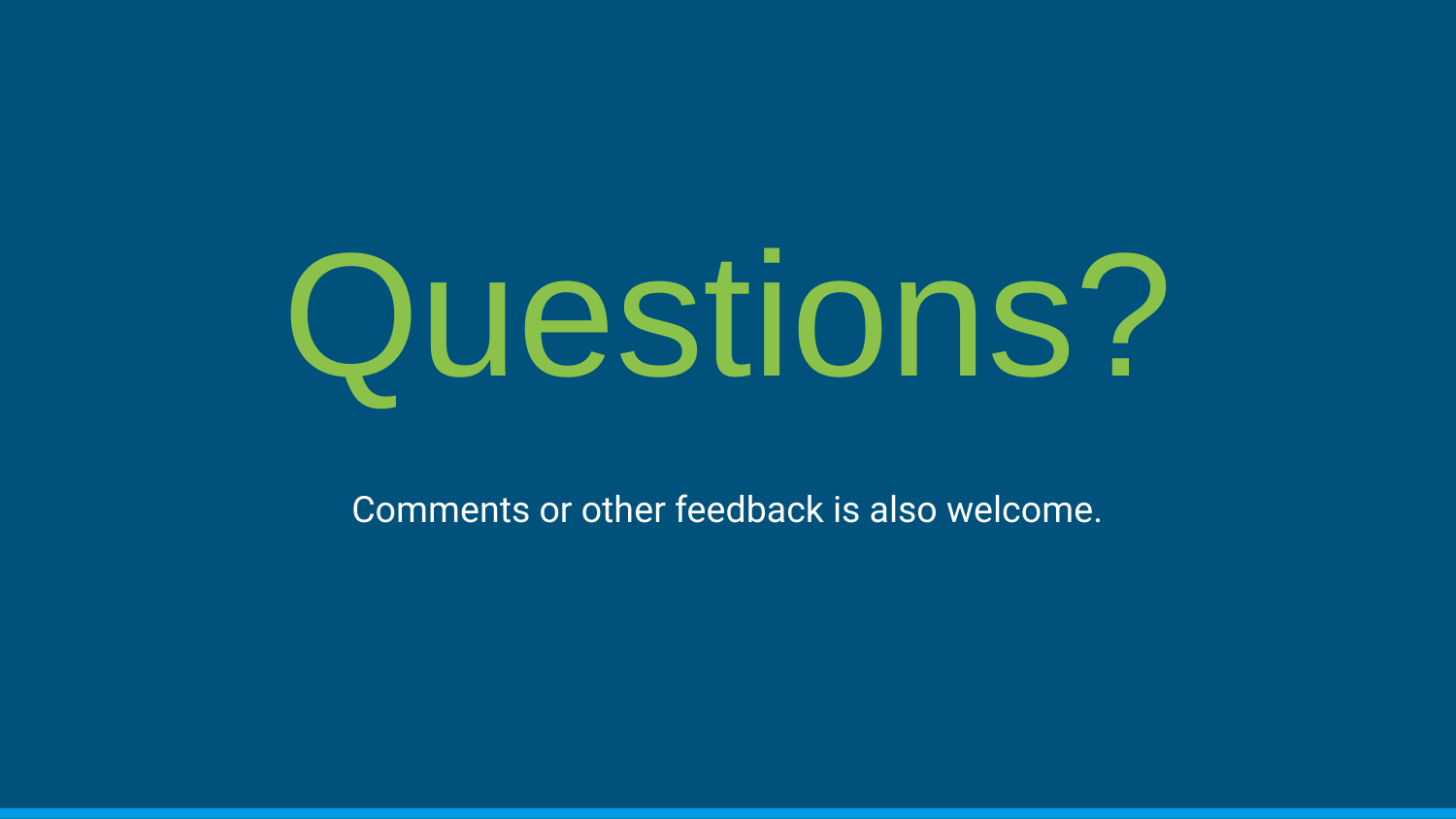

# Questions?
Comments or other feedback is also welcome.